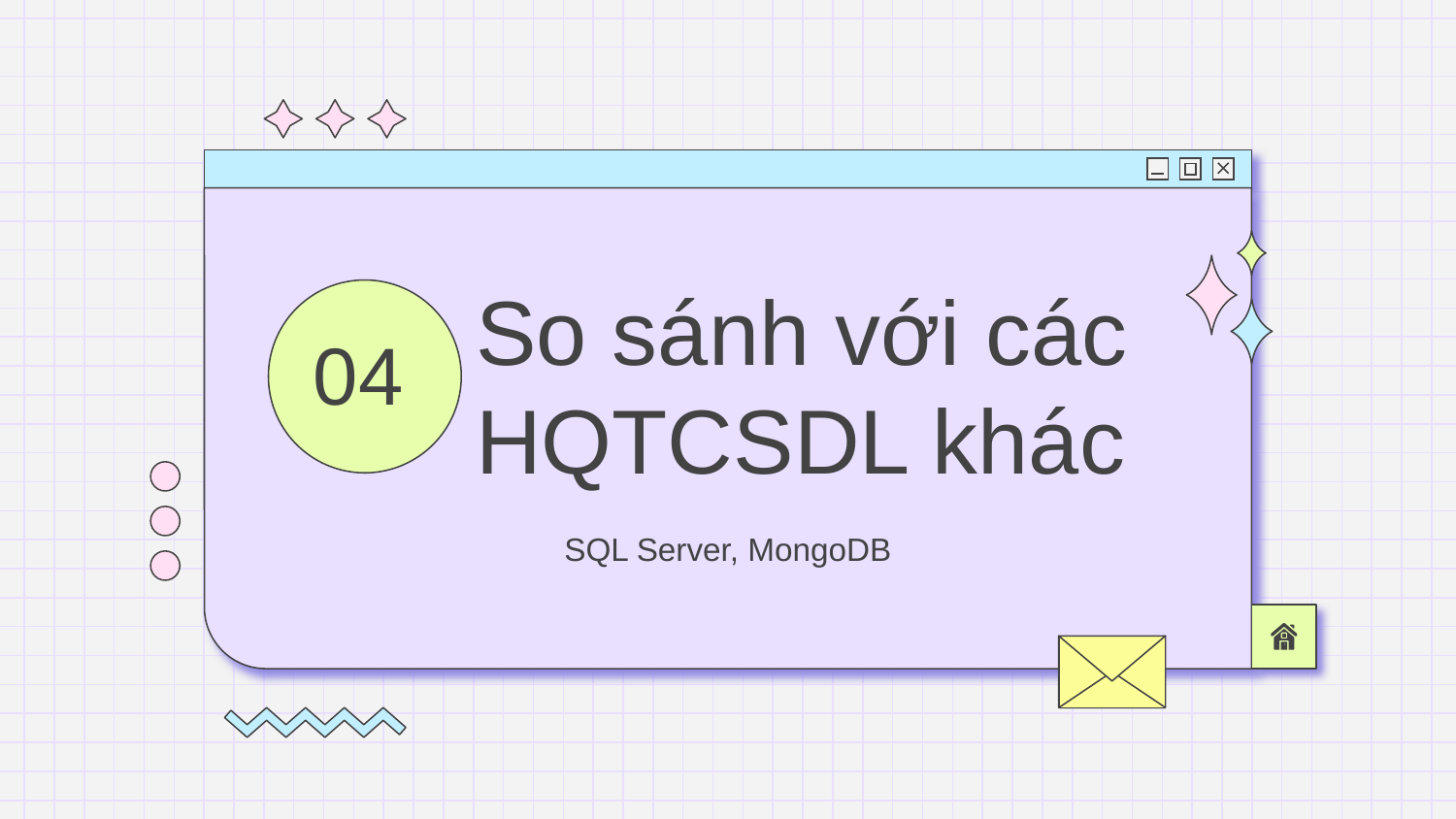

# So sánh với các HQTCSDL khác

04

SQL Server, MongoDB